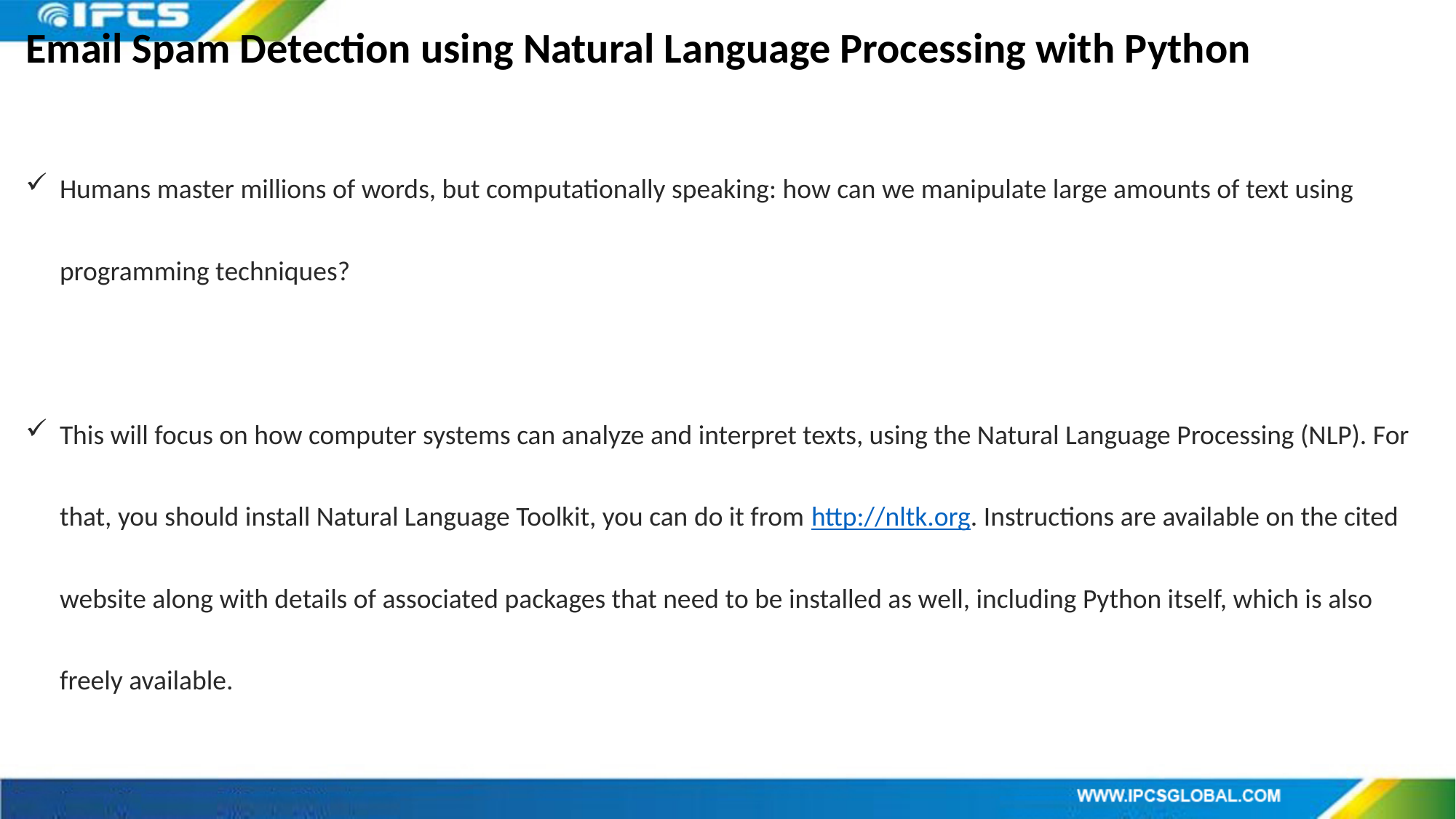

Email Spam Detection using Natural Language Processing with Python

Humans master millions of words, but computationally speaking: how can we manipulate large amounts of text using programming techniques?

This will focus on how computer systems can analyze and interpret texts, using the Natural Language Processing (NLP). For that, you should install Natural Language Toolkit, you can do it from http://nltk.org. Instructions are available on the cited website along with details of associated packages that need to be installed as well, including Python itself, which is also freely available.